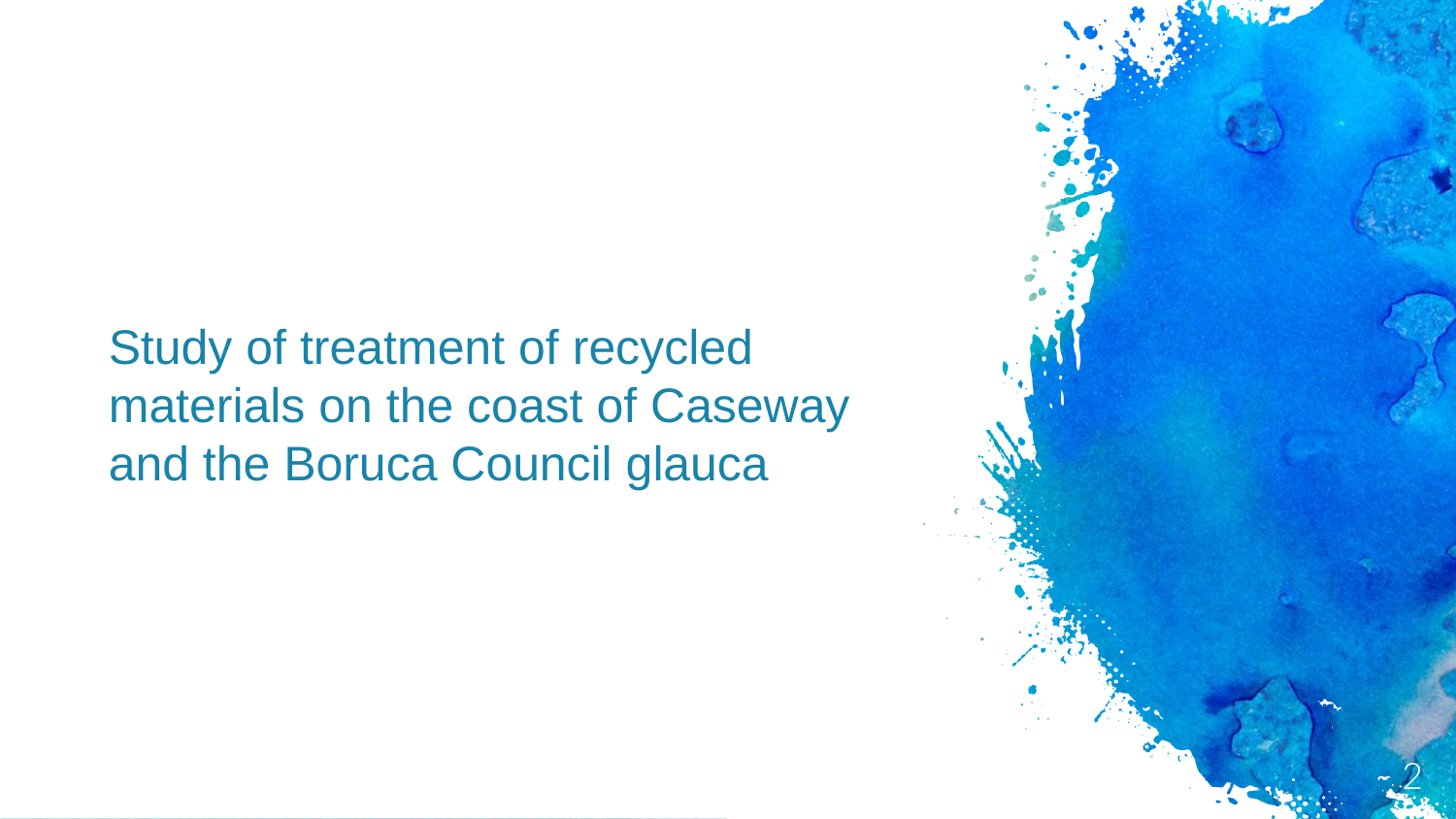

# Study of treatment of recycled materials on the coast of Caseway and the Boruca Council glauca
2